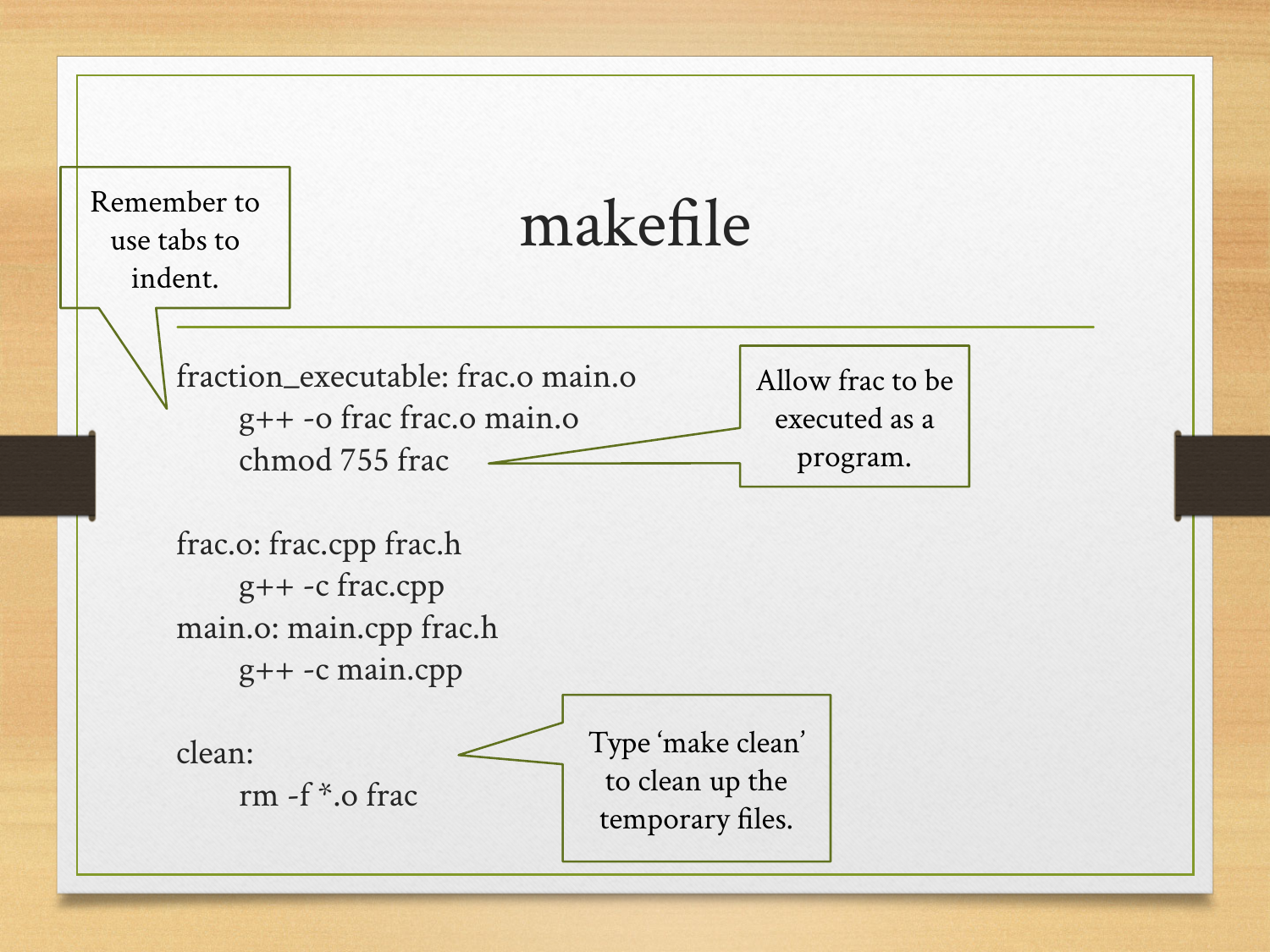

# makefile
Remember to use tabs to indent.
fraction_executable: frac.o main.o
        g++ -o frac frac.o main.o
        chmod 755 frac

frac.o: frac.cpp frac.h
        g++ -c frac.cpp
main.o: main.cpp frac.h
        g++ -c main.cpp

clean:
        rm -f *.o frac

Allow frac to be executed as a program.
Type ‘make clean’ to clean up the temporary files.